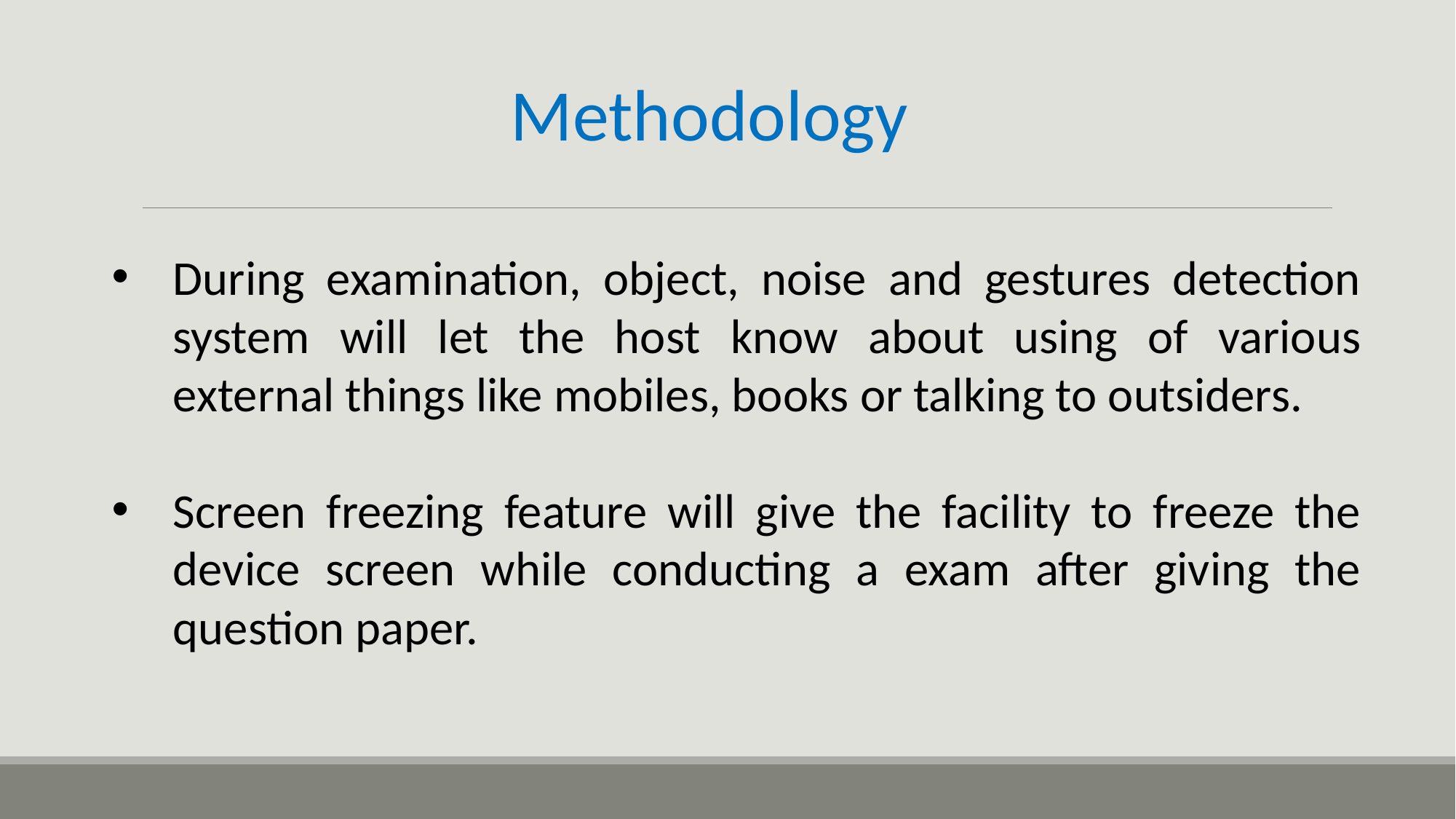

Methodology
During examination, object, noise and gestures detection system will let the host know about using of various external things like mobiles, books or talking to outsiders.

Screen freezing feature will give the facility to freeze the device screen while conducting a exam after giving the question paper.